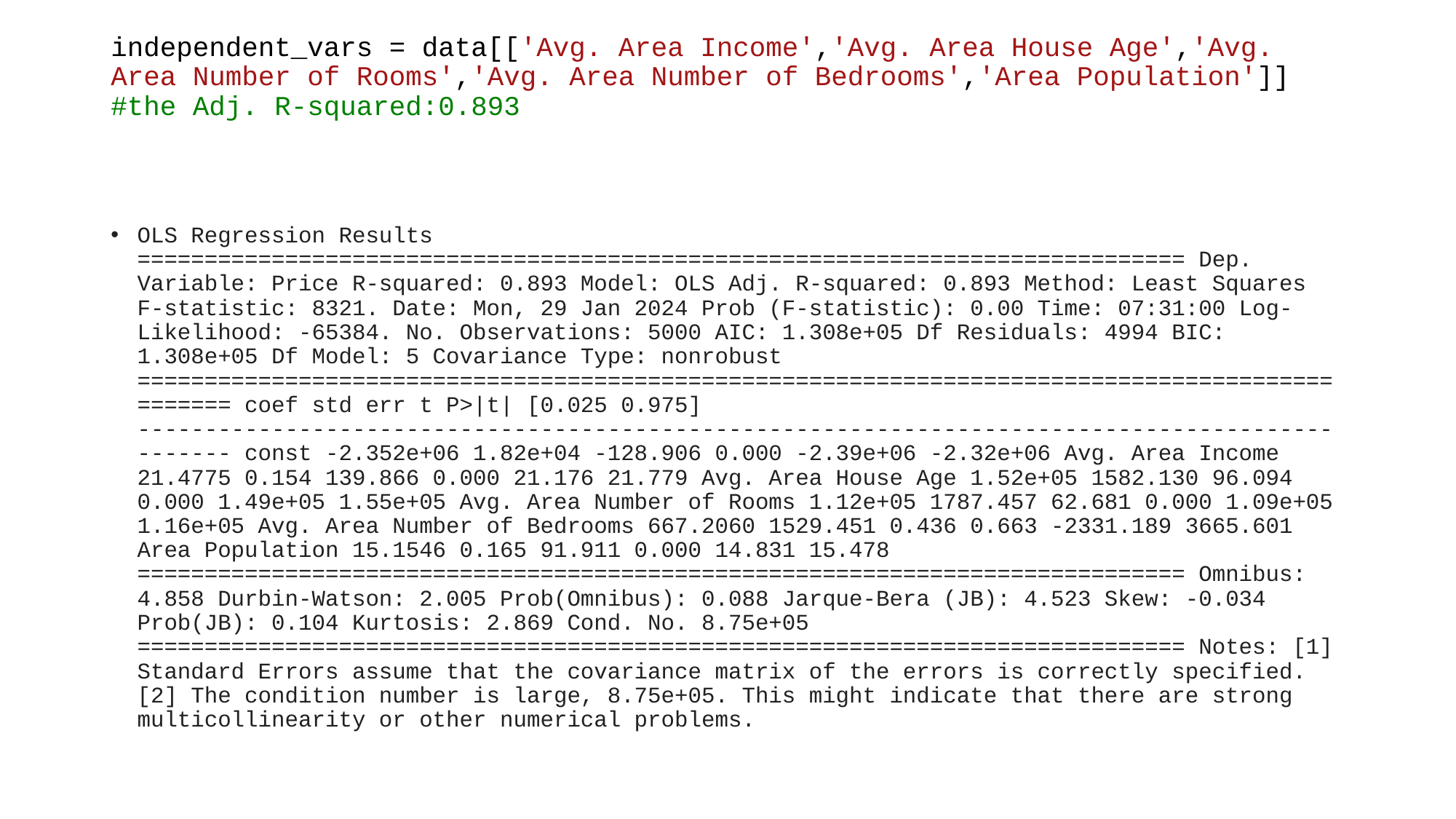

# independent_vars = data[['Avg. Area Income','Avg. Area House Age','Avg. Area Number of Rooms','Avg. Area Number of Bedrooms','Area Population']] #the Adj. R-squared:0.893
OLS Regression Results ============================================================================== Dep. Variable: Price R-squared: 0.893 Model: OLS Adj. R-squared: 0.893 Method: Least Squares F-statistic: 8321. Date: Mon, 29 Jan 2024 Prob (F-statistic): 0.00 Time: 07:31:00 Log-Likelihood: -65384. No. Observations: 5000 AIC: 1.308e+05 Df Residuals: 4994 BIC: 1.308e+05 Df Model: 5 Covariance Type: nonrobust ================================================================================================ coef std err t P>|t| [0.025 0.975] ------------------------------------------------------------------------------------------------ const -2.352e+06 1.82e+04 -128.906 0.000 -2.39e+06 -2.32e+06 Avg. Area Income 21.4775 0.154 139.866 0.000 21.176 21.779 Avg. Area House Age 1.52e+05 1582.130 96.094 0.000 1.49e+05 1.55e+05 Avg. Area Number of Rooms 1.12e+05 1787.457 62.681 0.000 1.09e+05 1.16e+05 Avg. Area Number of Bedrooms 667.2060 1529.451 0.436 0.663 -2331.189 3665.601 Area Population 15.1546 0.165 91.911 0.000 14.831 15.478 ============================================================================== Omnibus: 4.858 Durbin-Watson: 2.005 Prob(Omnibus): 0.088 Jarque-Bera (JB): 4.523 Skew: -0.034 Prob(JB): 0.104 Kurtosis: 2.869 Cond. No. 8.75e+05 ============================================================================== Notes: [1] Standard Errors assume that the covariance matrix of the errors is correctly specified. [2] The condition number is large, 8.75e+05. This might indicate that there are strong multicollinearity or other numerical problems.